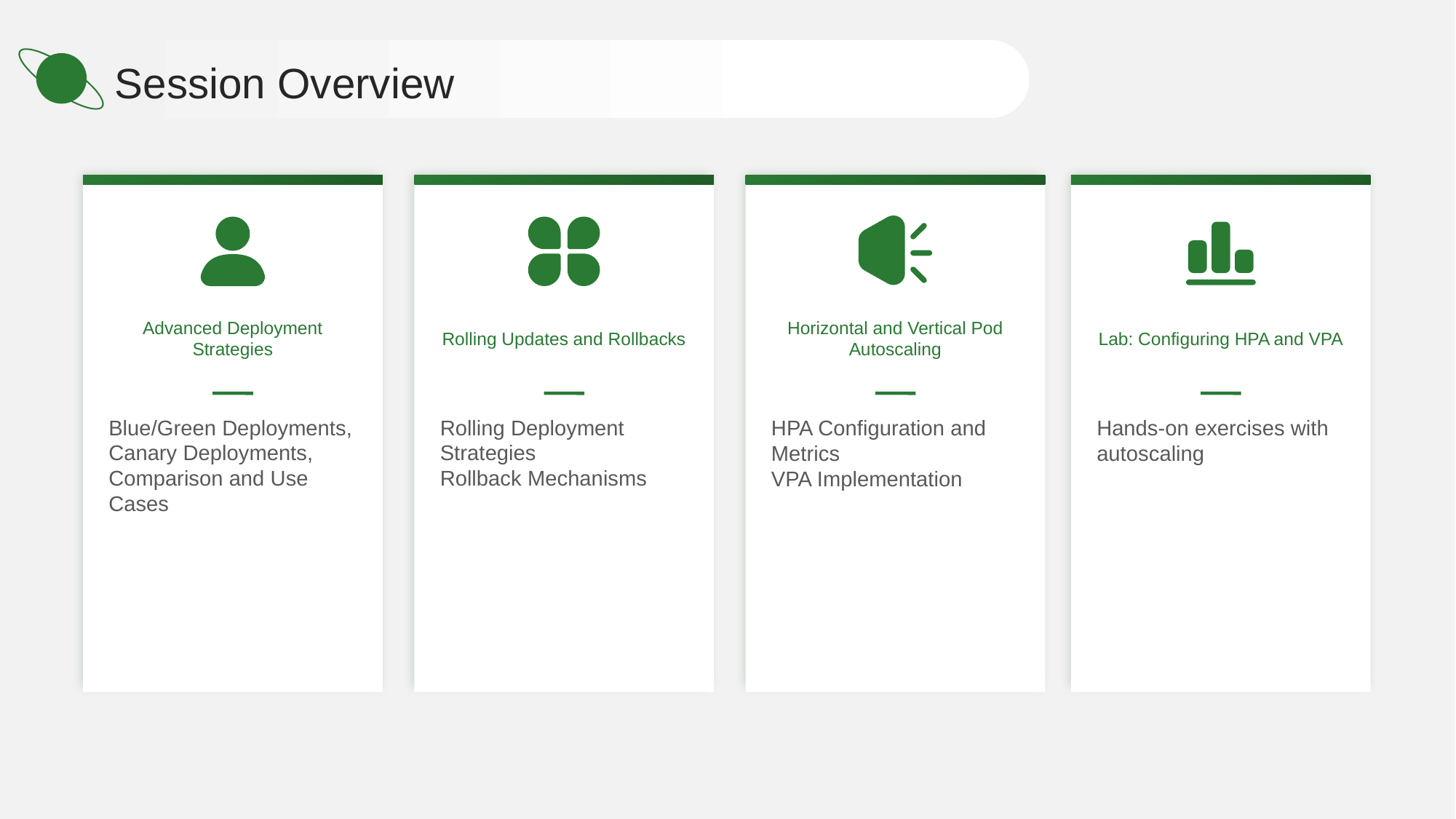

Session Overview

Advanced Deployment Strategies
Rolling Updates and Rollbacks
Horizontal and Vertical Pod Autoscaling
Lab: Configuring HPA and VPA
Blue/Green Deployments,
Canary Deployments,
Comparison and Use Cases
Rolling Deployment Strategies
Rollback Mechanisms
HPA Configuration and Metrics
VPA Implementation
Hands-on exercises with autoscaling